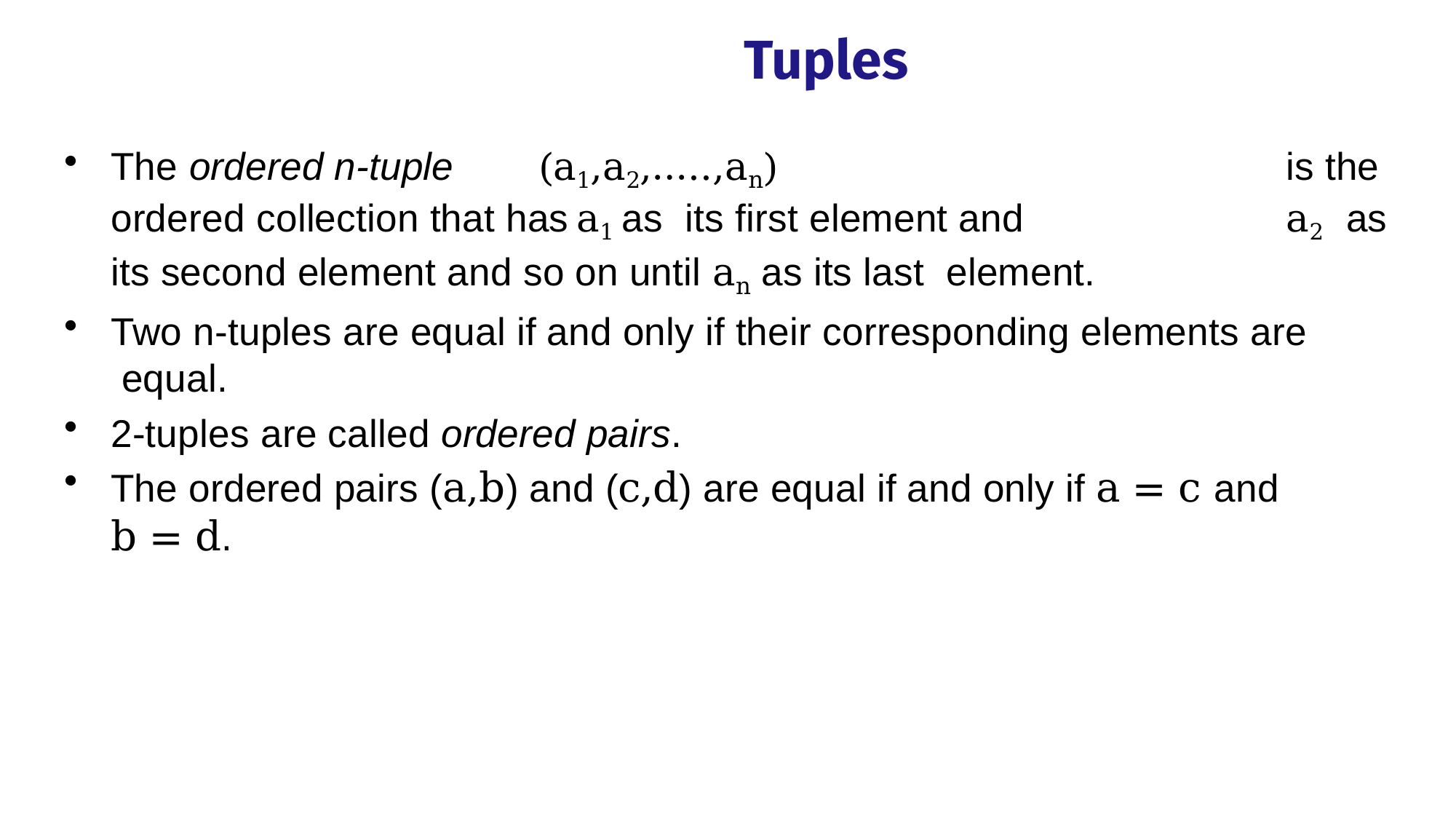

# Tuples
The ordered n-tuple		(a1,a2,…..,an)	is the ordered collection that has	a1 as  its first element and	a2	as its second element and so on until an	as its last  element.
Two n-tuples are equal if and only if their corresponding elements are  equal.
2-tuples are called ordered pairs.
The ordered pairs (a,b) and (c,d) are equal if and only if a = c and b = d.